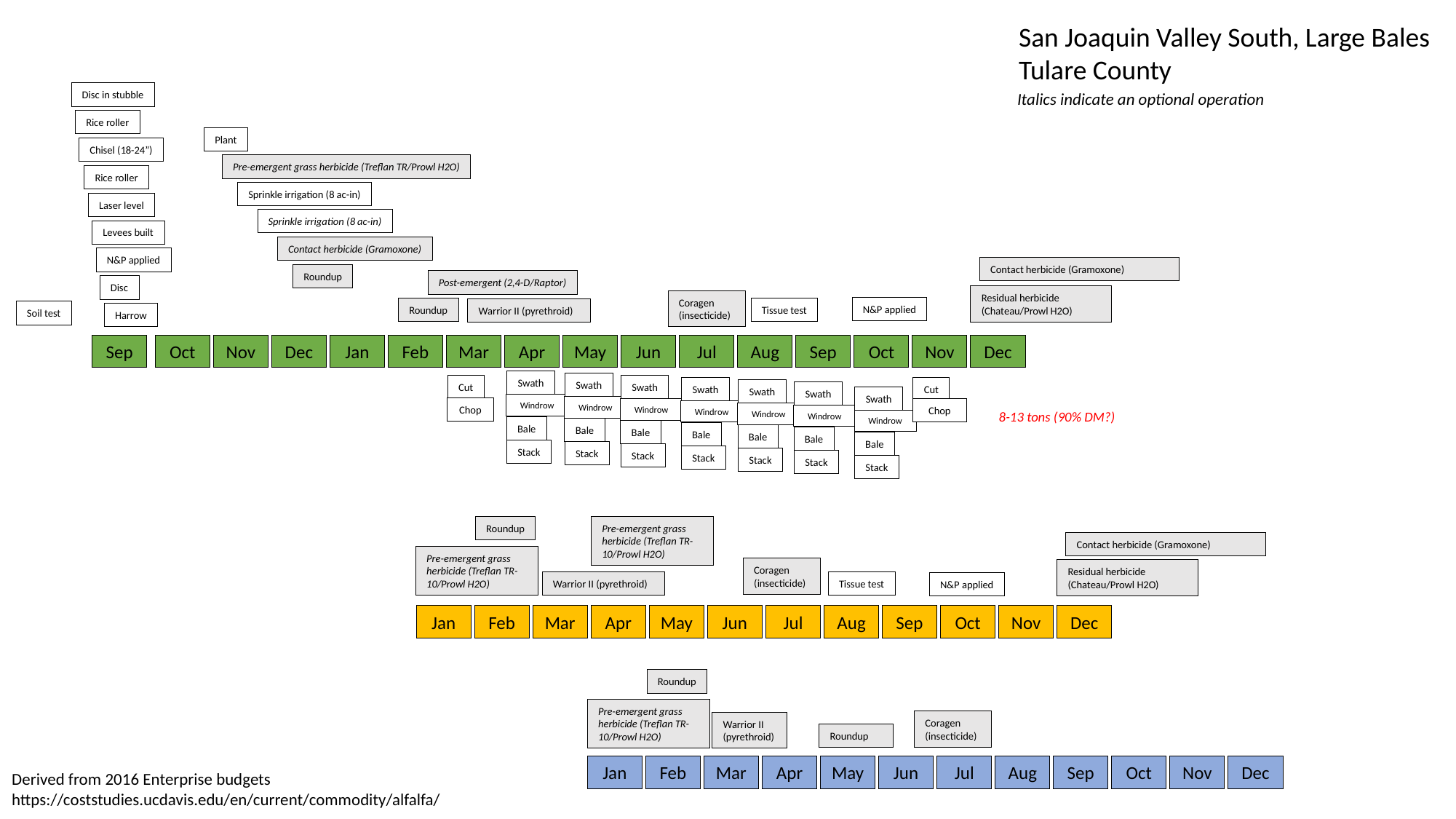

San Joaquin Valley South, Large Bales
Tulare County
Disc in stubble
Italics indicate an optional operation
Rice roller
Plant
Chisel (18-24”)
Pre-emergent grass herbicide (Treflan TR/Prowl H2O)
Rice roller
Sprinkle irrigation (8 ac-in)
Laser level
Sprinkle irrigation (8 ac-in)
Levees built
Contact herbicide (Gramoxone)
N&P applied
Contact herbicide (Gramoxone)
Roundup
Post-emergent (2,4-D/Raptor)
Disc
Residual herbicide (Chateau/Prowl H2O)
Coragen (insecticide)
N&P applied
Tissue test
Roundup
Warrior II (pyrethroid)
Soil test
Harrow
Sep
Oct
Nov
Dec
Jan
Feb
Mar
Apr
May
Jun
Jul
Aug
Sep
Oct
Nov
Dec
Swath
Windrow
Bale
Stack
Swath
Windrow
Bale
Stack
Cut
Chop
Swath
Windrow
Bale
Stack
Swath
Windrow
Bale
Stack
Cut
Chop
Swath
Windrow
Bale
Stack
Swath
Windrow
Bale
Stack
Swath
Windrow
Bale
Stack
8-13 tons (90% DM?)
Pre-emergent grass herbicide (Treflan TR-10/Prowl H2O)
Roundup
Contact herbicide (Gramoxone)
Pre-emergent grass herbicide (Treflan TR-10/Prowl H2O)
Coragen (insecticide)
Residual herbicide (Chateau/Prowl H2O)
Warrior II (pyrethroid)
Tissue test
N&P applied
Jan
Feb
Mar
Apr
May
Jun
Jul
Aug
Sep
Oct
Nov
Dec
Roundup
Pre-emergent grass herbicide (Treflan TR-10/Prowl H2O)
Coragen (insecticide)
Warrior II (pyrethroid)
Roundup
Jan
Feb
Mar
Apr
May
Jun
Jul
Aug
Sep
Oct
Nov
Dec
Derived from 2016 Enterprise budgets
https://coststudies.ucdavis.edu/en/current/commodity/alfalfa/